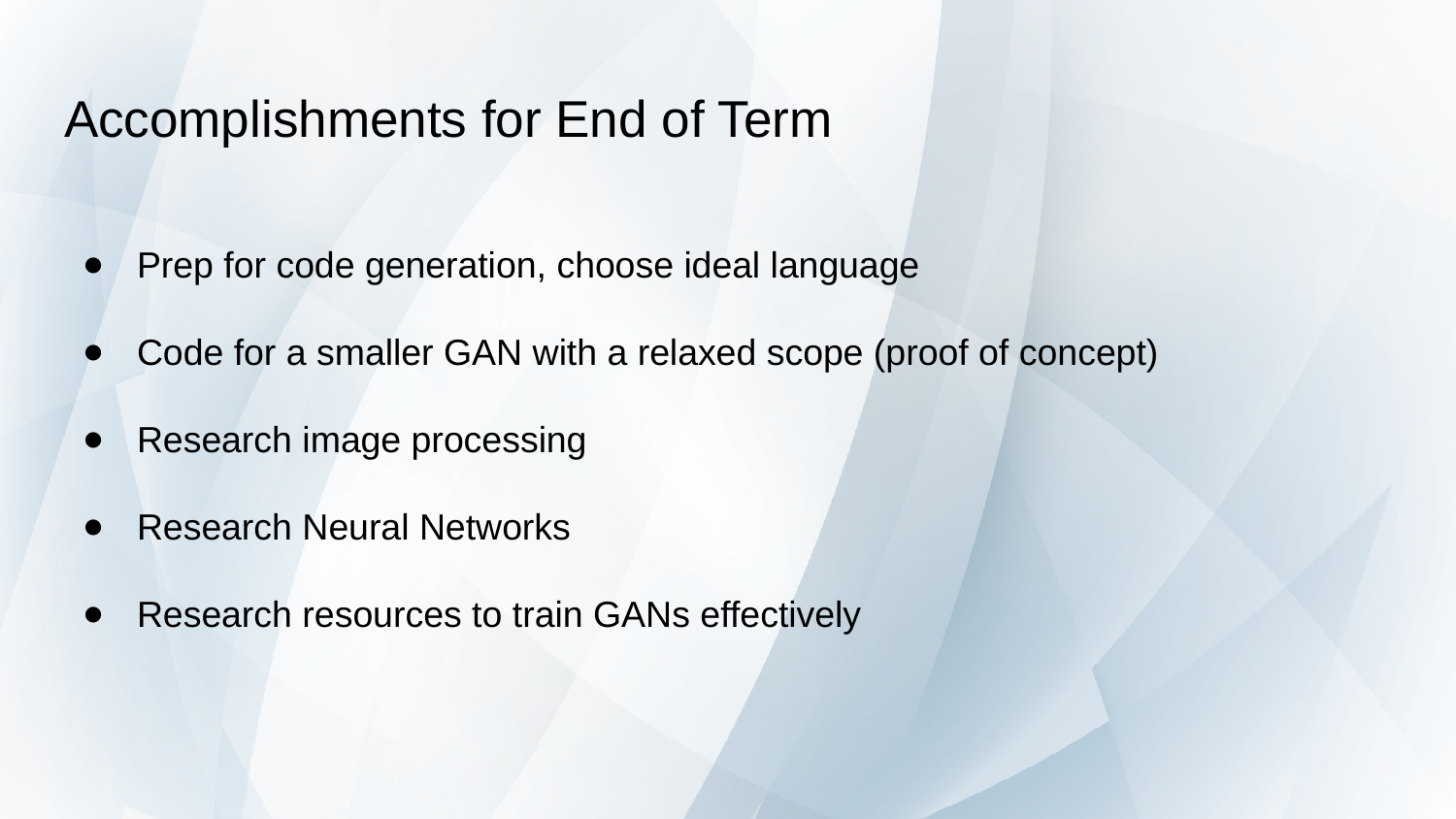

# Accomplishments for End of Term
Prep for code generation, choose ideal language
Code for a smaller GAN with a relaxed scope (proof of concept)
Research image processing
Research Neural Networks
Research resources to train GANs effectively